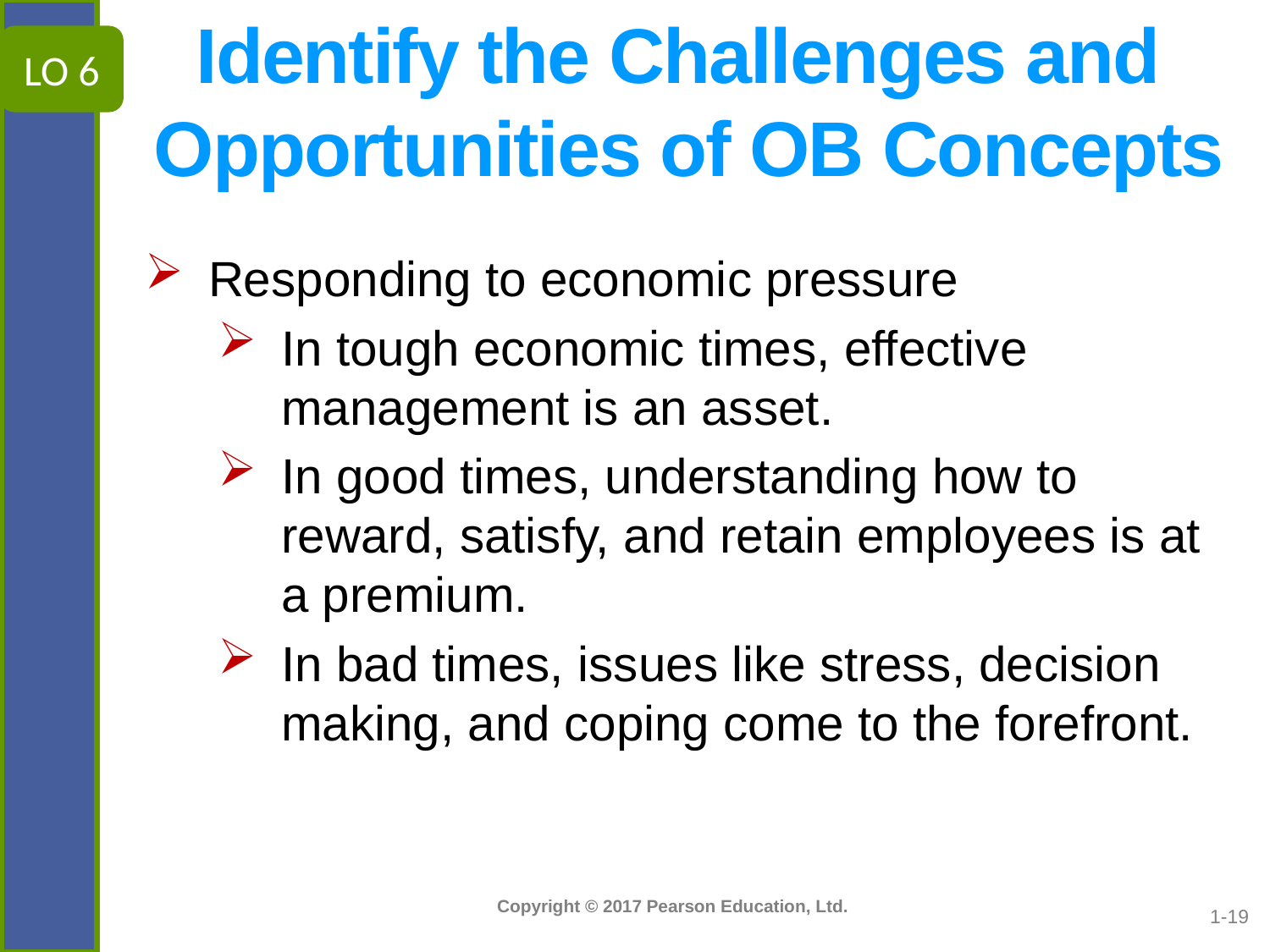

# Identify the Challenges and Opportunities of OB Concepts
LO 6
Responding to economic pressure
In tough economic times, effective management is an asset.
In good times, understanding how to reward, satisfy, and retain employees is at a premium.
In bad times, issues like stress, decision making, and coping come to the forefront.

1-19